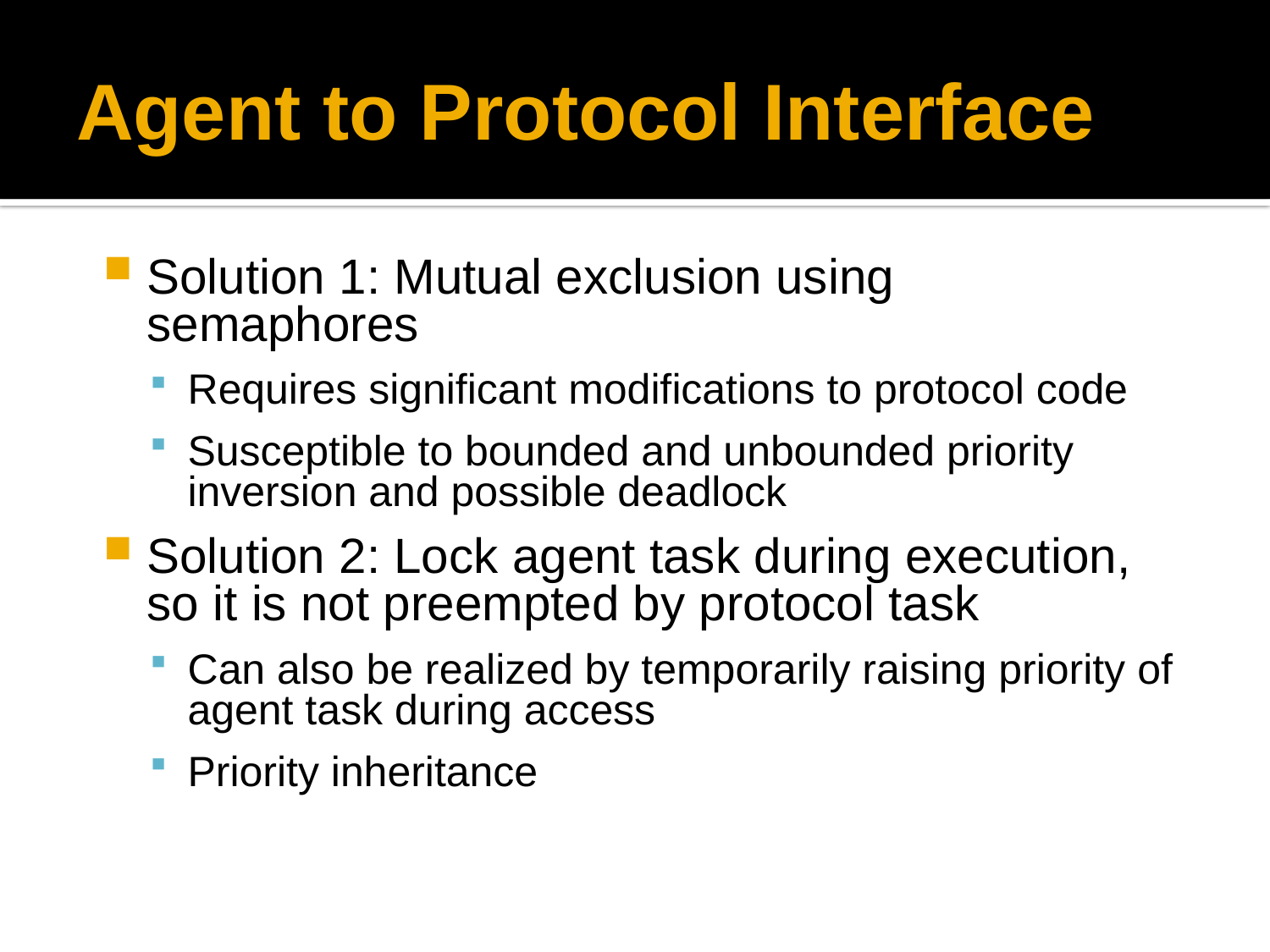

# Agent to Protocol Interface
Solution 1: Mutual exclusion using semaphores
Requires significant modifications to protocol code
Susceptible to bounded and unbounded priority inversion and possible deadlock
Solution 2: Lock agent task during execution, so it is not preempted by protocol task
Can also be realized by temporarily raising priority of agent task during access
Priority inheritance